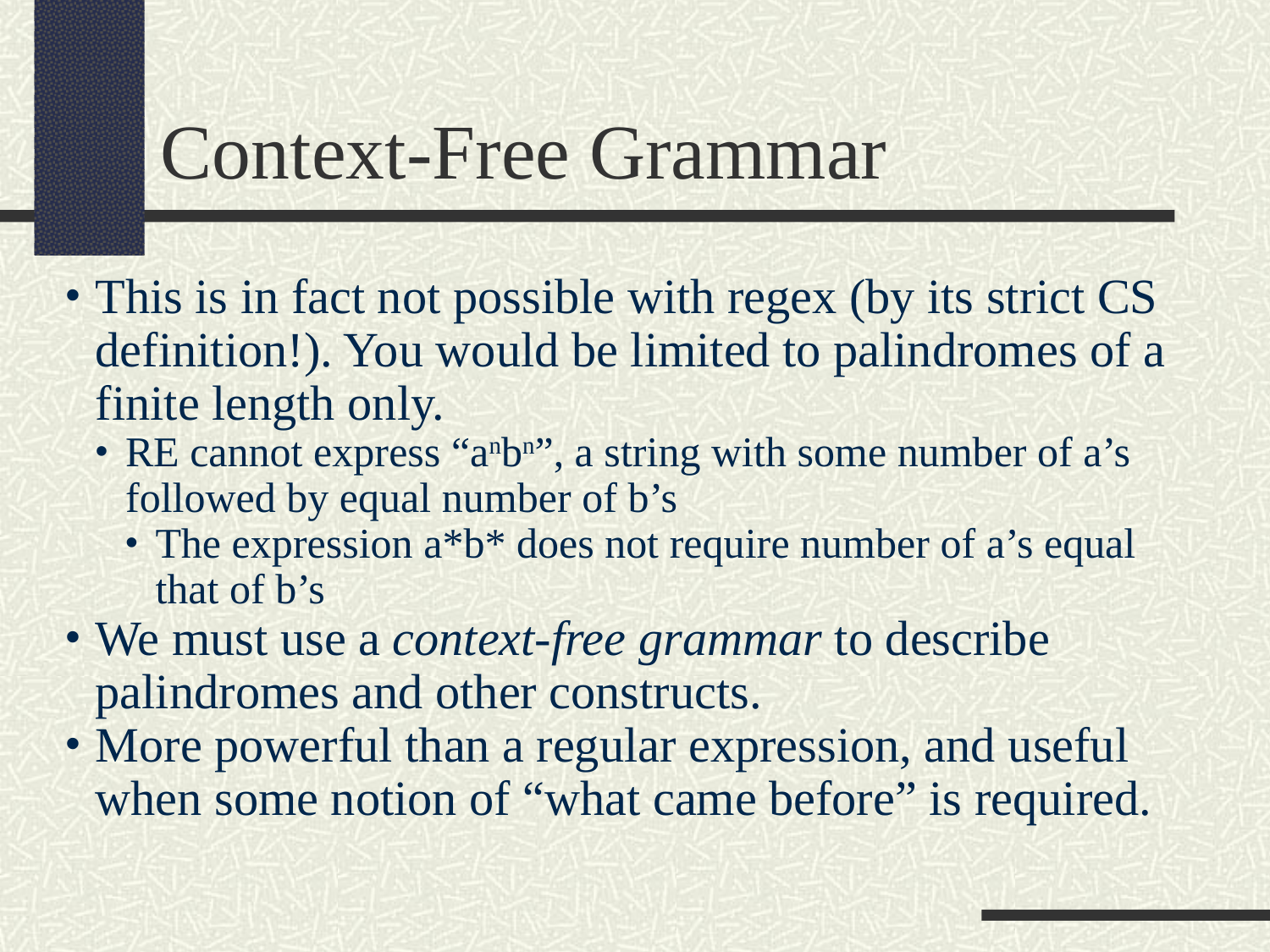

Context-Free Grammar
This is in fact not possible with regex (by its strict CS definition!). You would be limited to palindromes of a finite length only.
RE cannot express “anbn”, a string with some number of a’s followed by equal number of b’s
The expression a*b* does not require number of a’s equal that of b’s
We must use a context-free grammar to describe palindromes and other constructs.
More powerful than a regular expression, and useful when some notion of “what came before” is required.